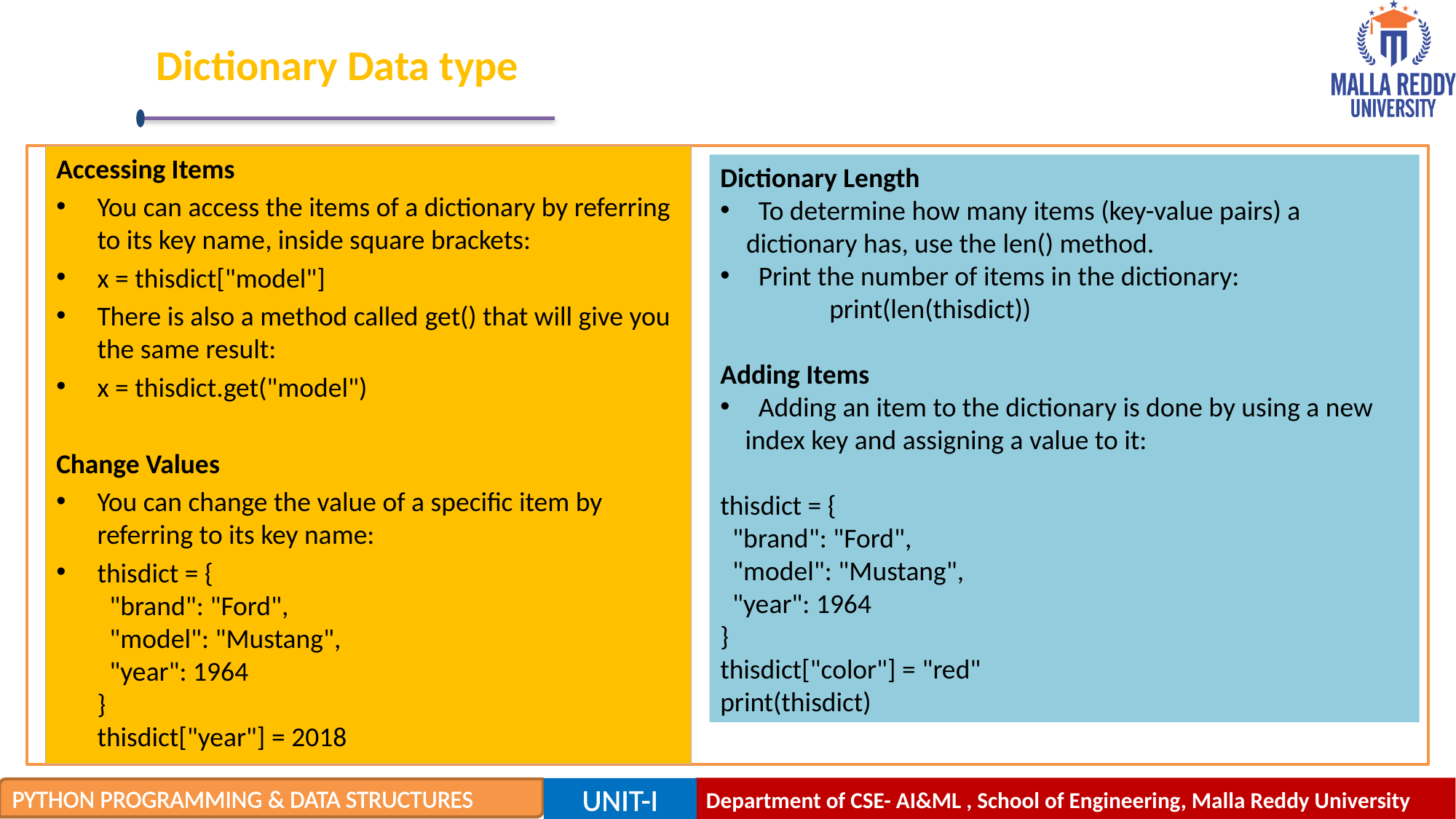

# Dictionary Data type

Accessing Items
You can access the items of a dictionary by referring to its key name, inside square brackets:
x = thisdict["model"]
There is also a method called get() that will give you the same result:
x = thisdict.get("model")

Change Values
You can change the value of a specific item by referring to its key name:
thisdict = {
  "brand": "Ford",
  "model": "Mustang",
  "year": 1964
}
thisdict["year"] = 2018

Dictionary Length
  To determine how many items (key-value pairs) a dictionary has, use the len() method.
  Print the number of items in the dictionary:
	print(len(thisdict))

Adding Items
  Adding an item to the dictionary is done by using a new
    index key and assigning a value to it:

thisdict = {
  "brand": "Ford",
  "model": "Mustang",
  "year": 1964
}
thisdict["color"] = "red"
print(thisdict)